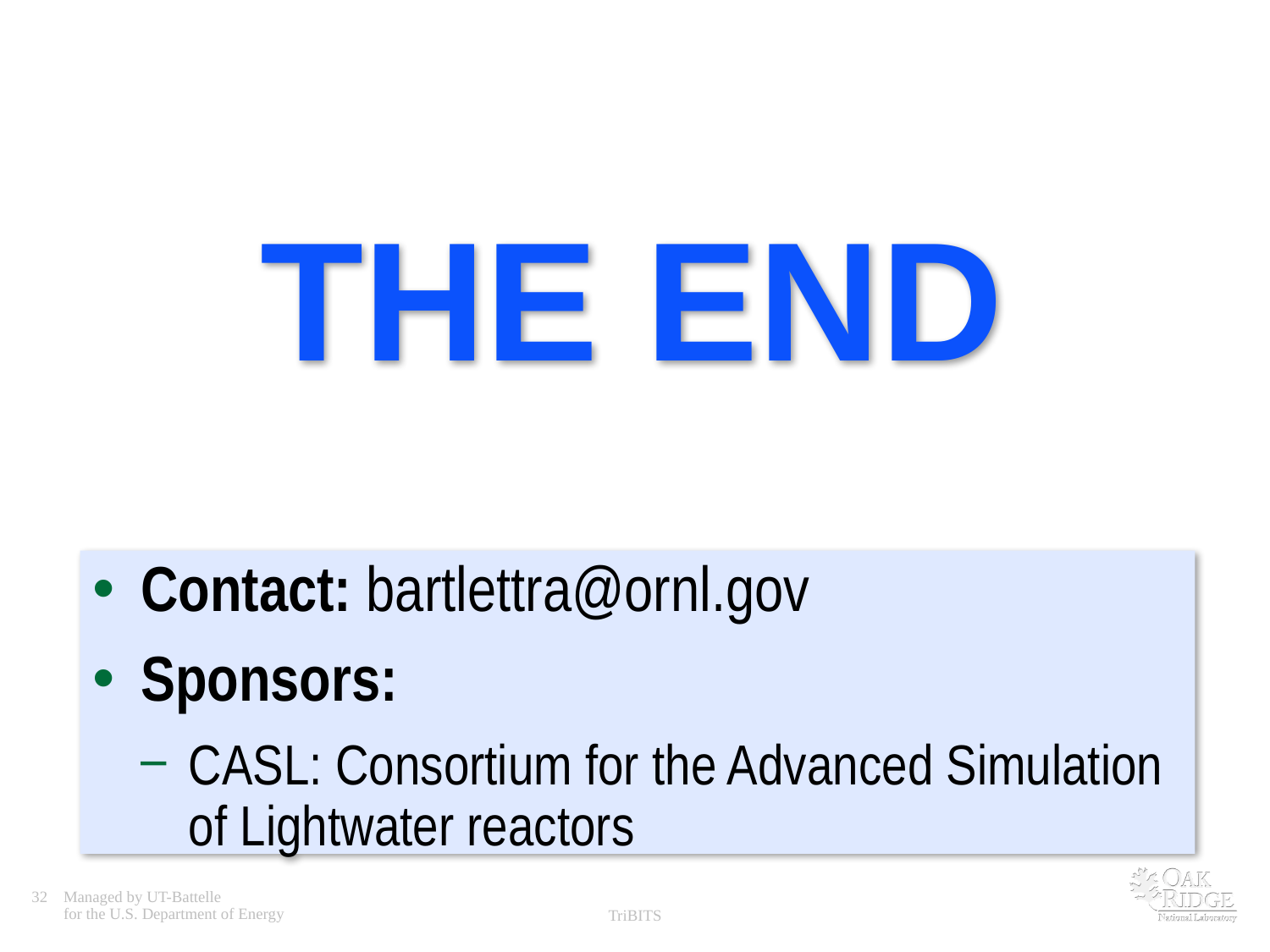

THE END
Contact: bartlettra@ornl.gov
Sponsors:
CASL: Consortium for the Advanced Simulation of Lightwater reactors